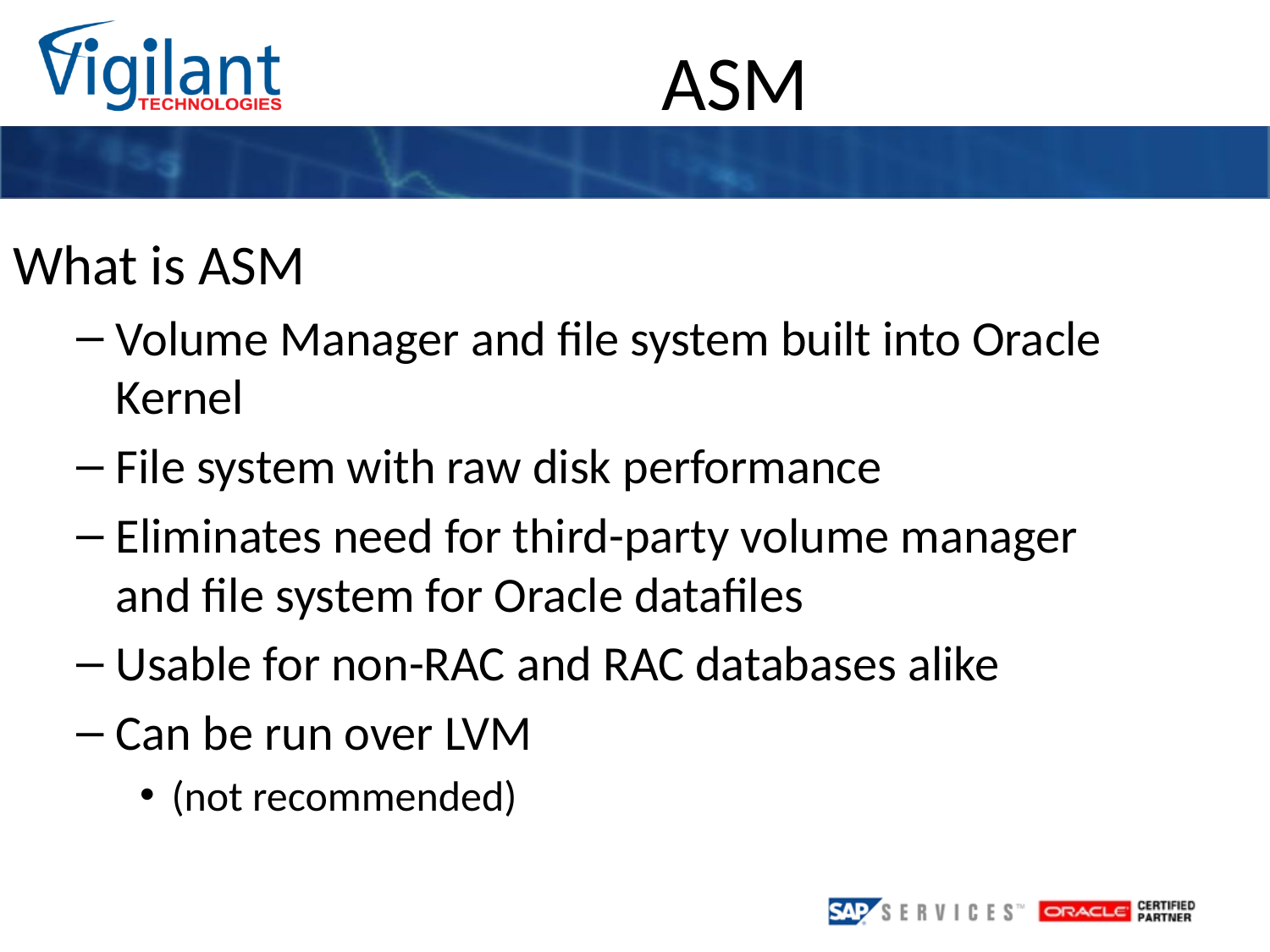

ASM
What is ASM
Volume Manager and file system built into Oracle Kernel
File system with raw disk performance
Eliminates need for third-party volume manager and file system for Oracle datafiles
Usable for non-RAC and RAC databases alike
Can be run over LVM
(not recommended)